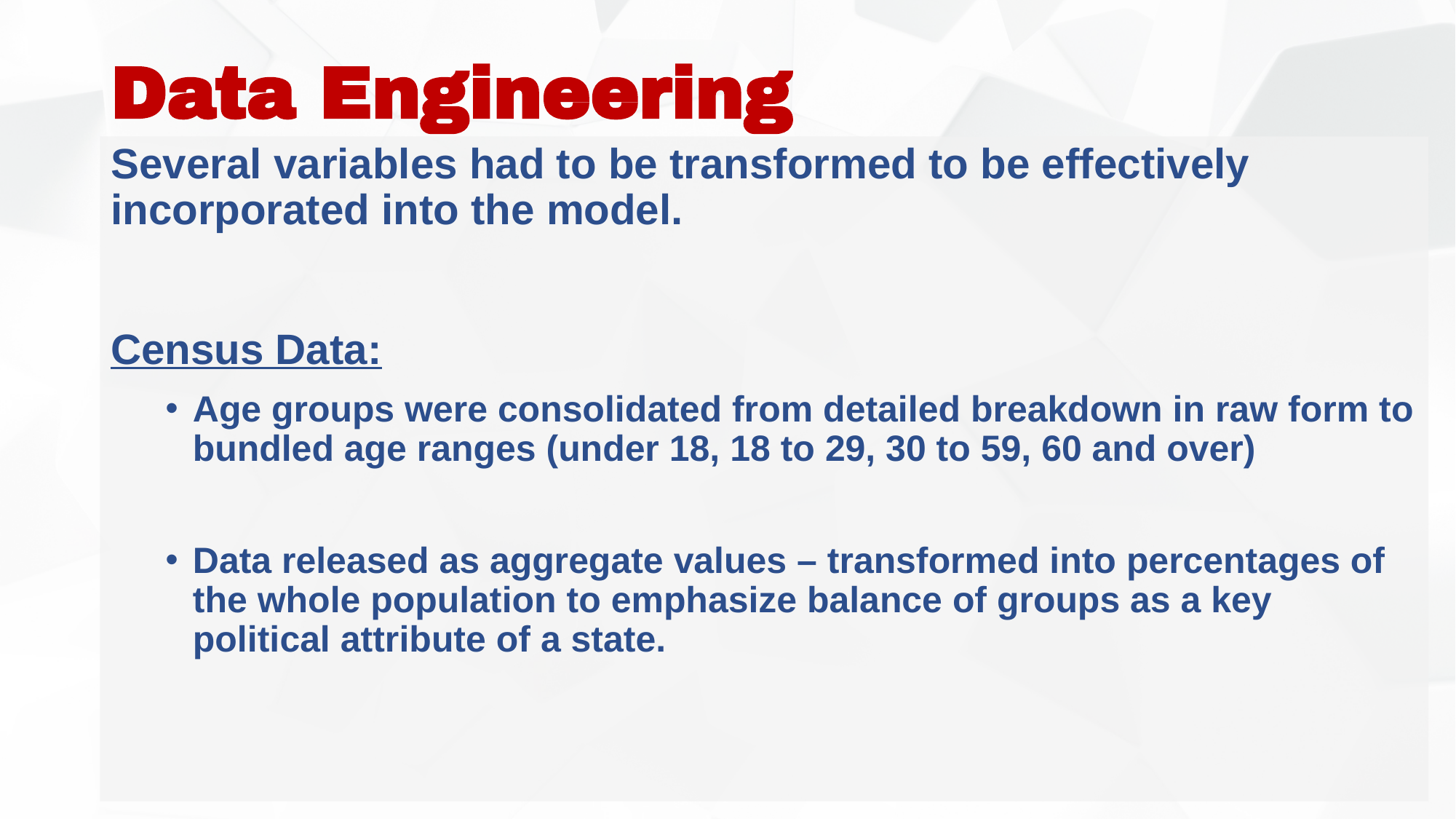

# Data Engineering
Several variables had to be transformed to be effectively incorporated into the model.

Census Data:
Age groups were consolidated from detailed breakdown in raw form to bundled age ranges (under 18, 18 to 29, 30 to 59, 60 and over)

Data released as aggregate values – transformed into percentages of the whole population to emphasize balance of groups as a key political attribute of a state.